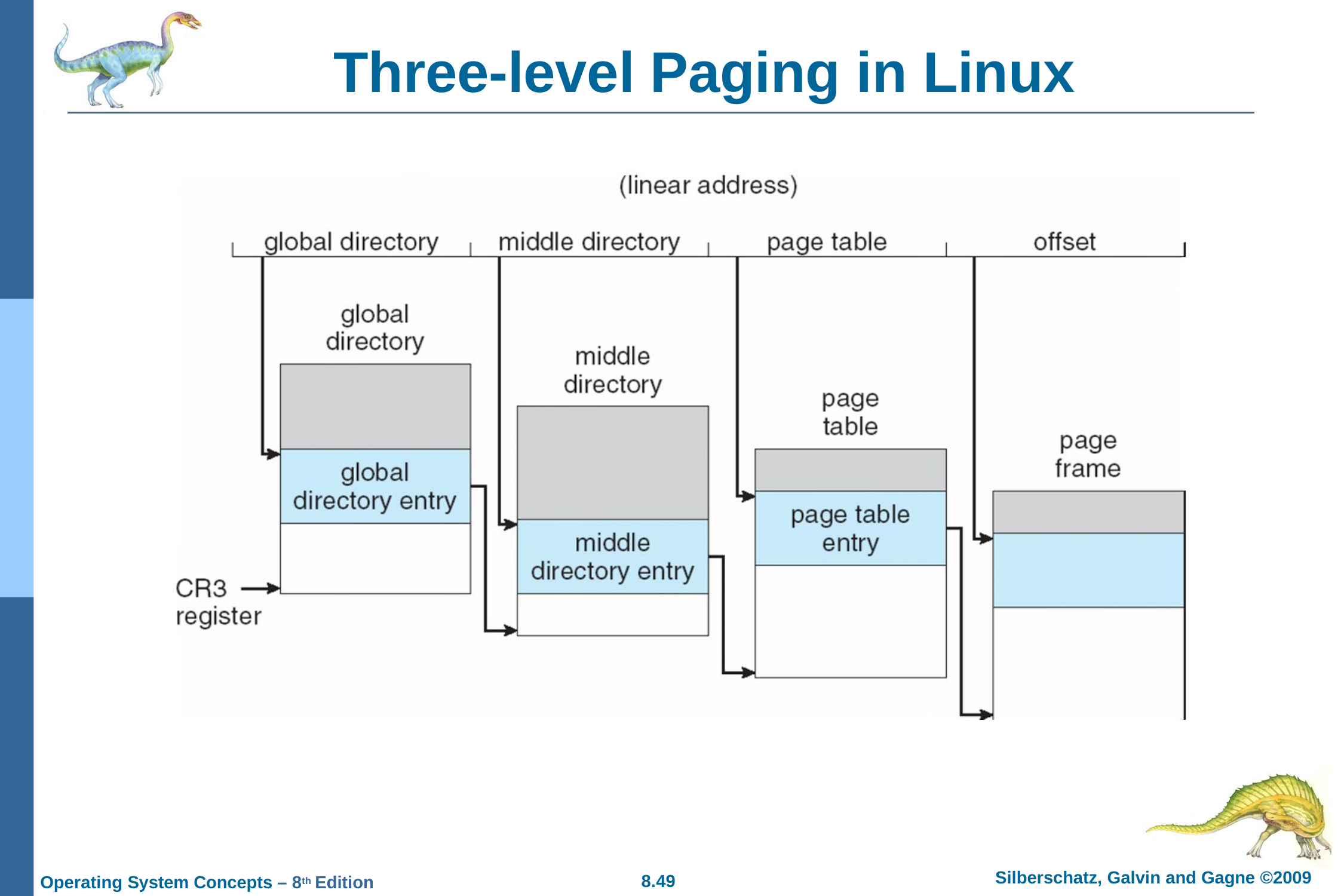

# Three-level Paging in Linux

Silberschatz, Galvin and Gagne ©2009
8.49
Operating System Concepts – 8th Edition